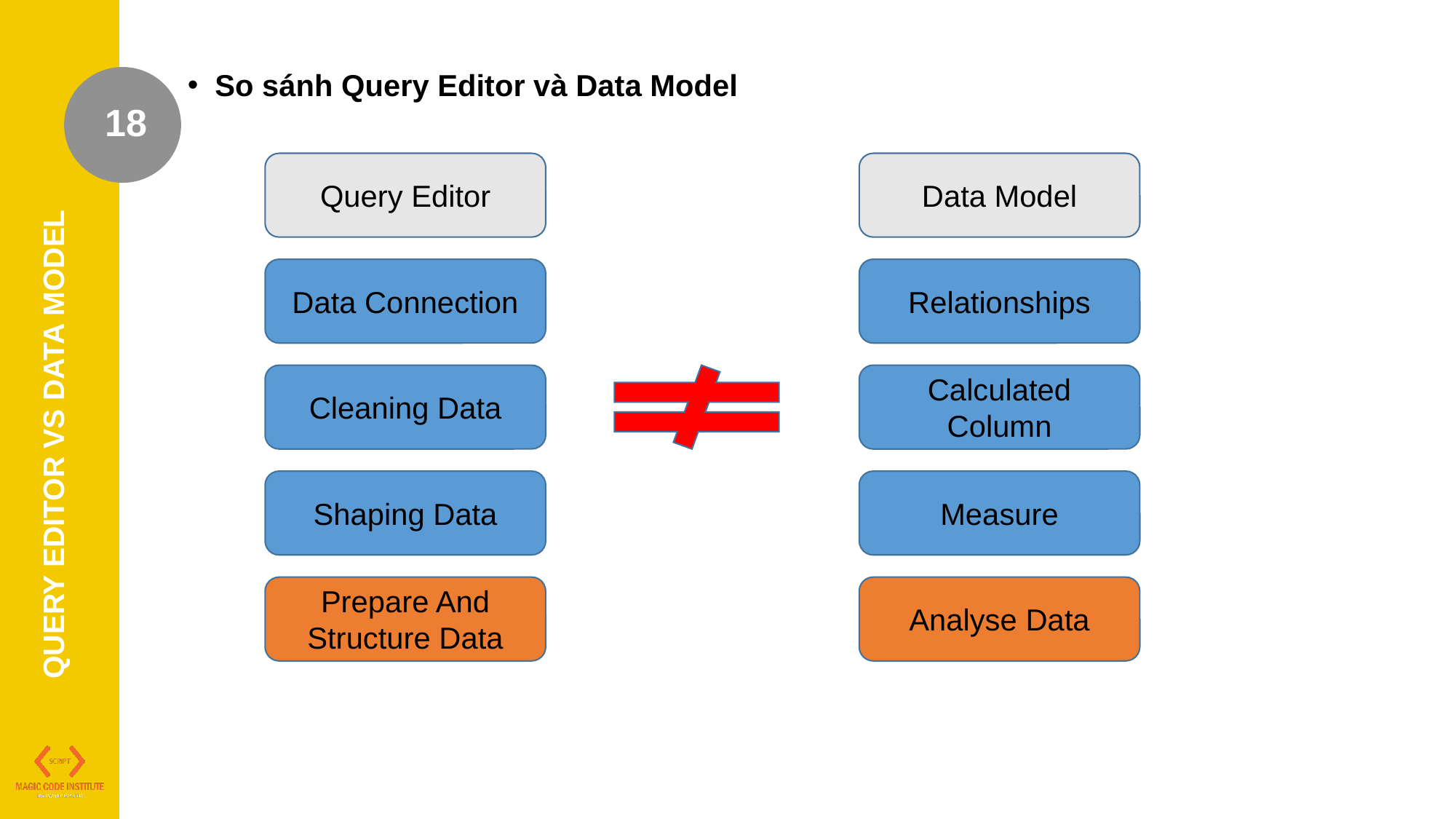

So sánh Query Editor và Data Model
18
Query Editor
Data Model
Data Connection
Relationships
Cleaning Data

Calculated Column
QUERY EDITOR VS DATA MODEL

Shaping Data
Measure
Prepare And Structure Data
Analyse Data